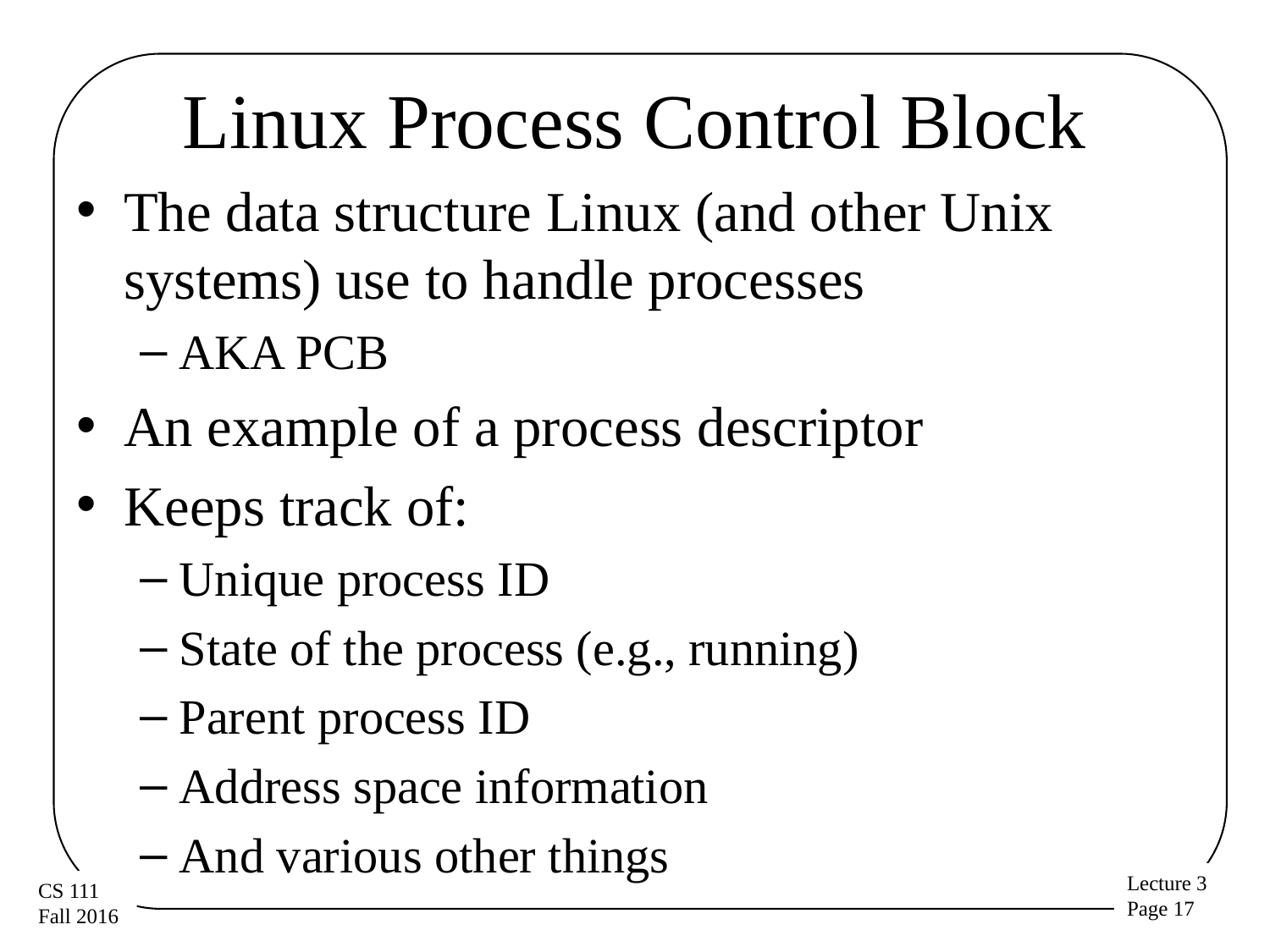

# Linux Process Control Block
The data structure Linux (and other Unix systems) use to handle processes
AKA PCB
An example of a process descriptor
Keeps track of:
Unique process ID
State of the process (e.g., running)
Parent process ID
Address space information
And various other things